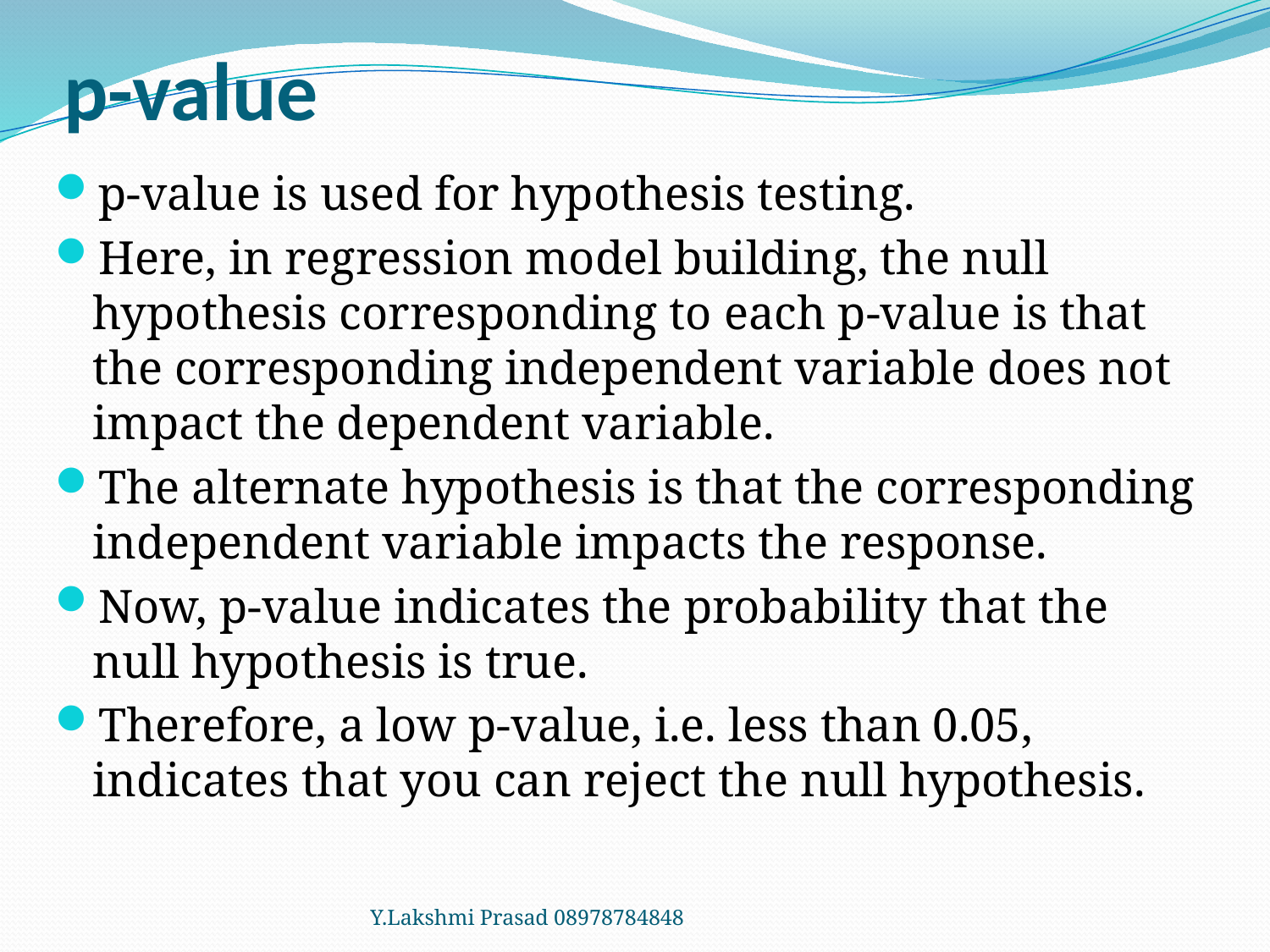

# p-value
p-value is used for hypothesis testing.
Here, in regression model building, the null hypothesis corresponding to each p-value is that the corresponding independent variable does not impact the dependent variable.
The alternate hypothesis is that the corresponding independent variable impacts the response.
Now, p-value indicates the probability that the null hypothesis is true.
Therefore, a low p-value, i.e. less than 0.05, indicates that you can reject the null hypothesis.
Y.Lakshmi Prasad 08978784848